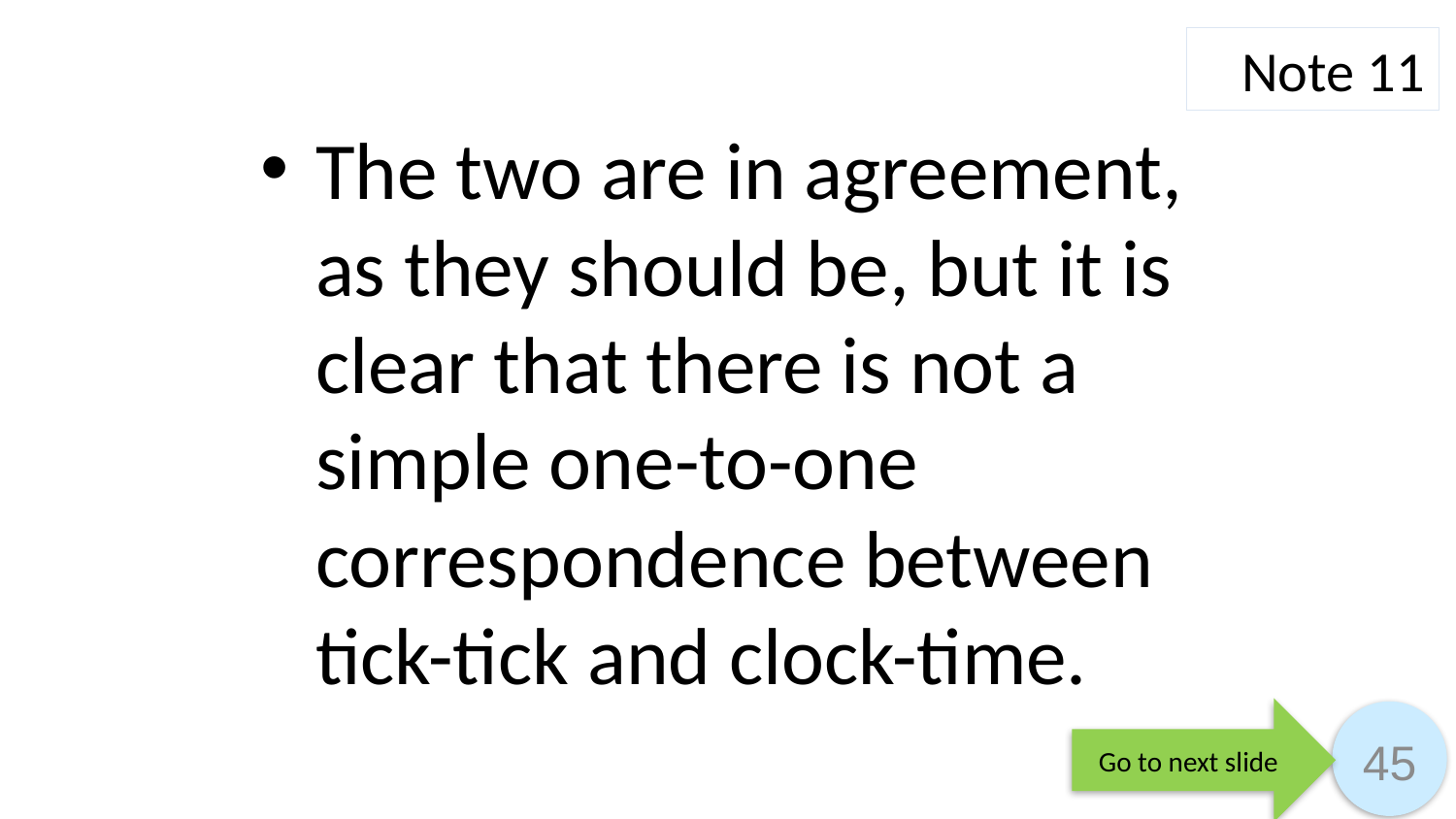

Note 11
The two are in agreement, as they should be, but it is clear that there is not a simple one-to-one correspondence between tick-tick and clock-time.
Go to next slide
45